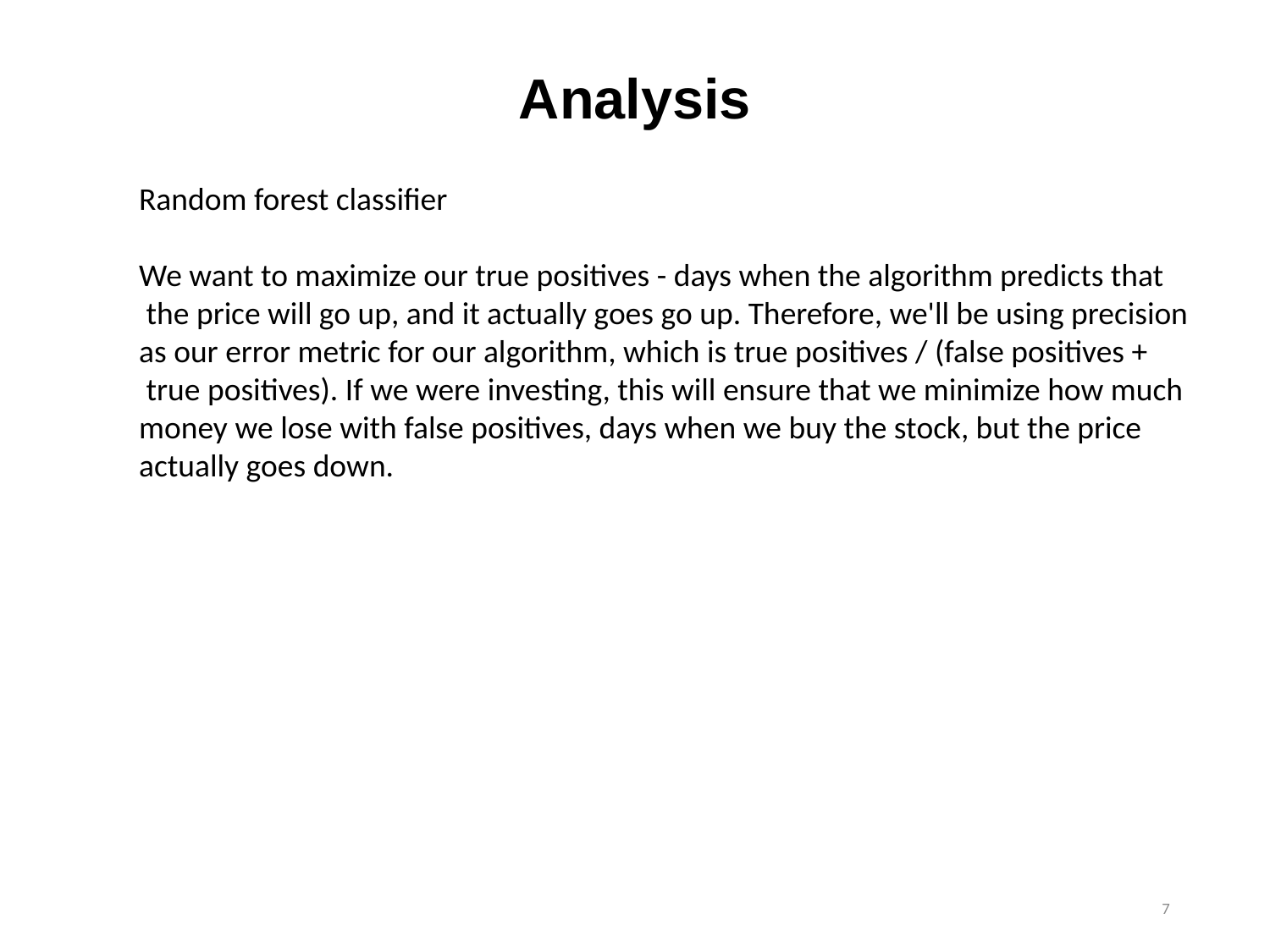

# Analysis
Random forest classifier

We want to maximize our true positives - days when the algorithm predicts that
 the price will go up, and it actually goes go up. Therefore, we'll be using precision
as our error metric for our algorithm, which is true positives / (false positives +
 true positives). If we were investing, this will ensure that we minimize how much
money we lose with false positives, days when we buy the stock, but the price
actually goes down.
7